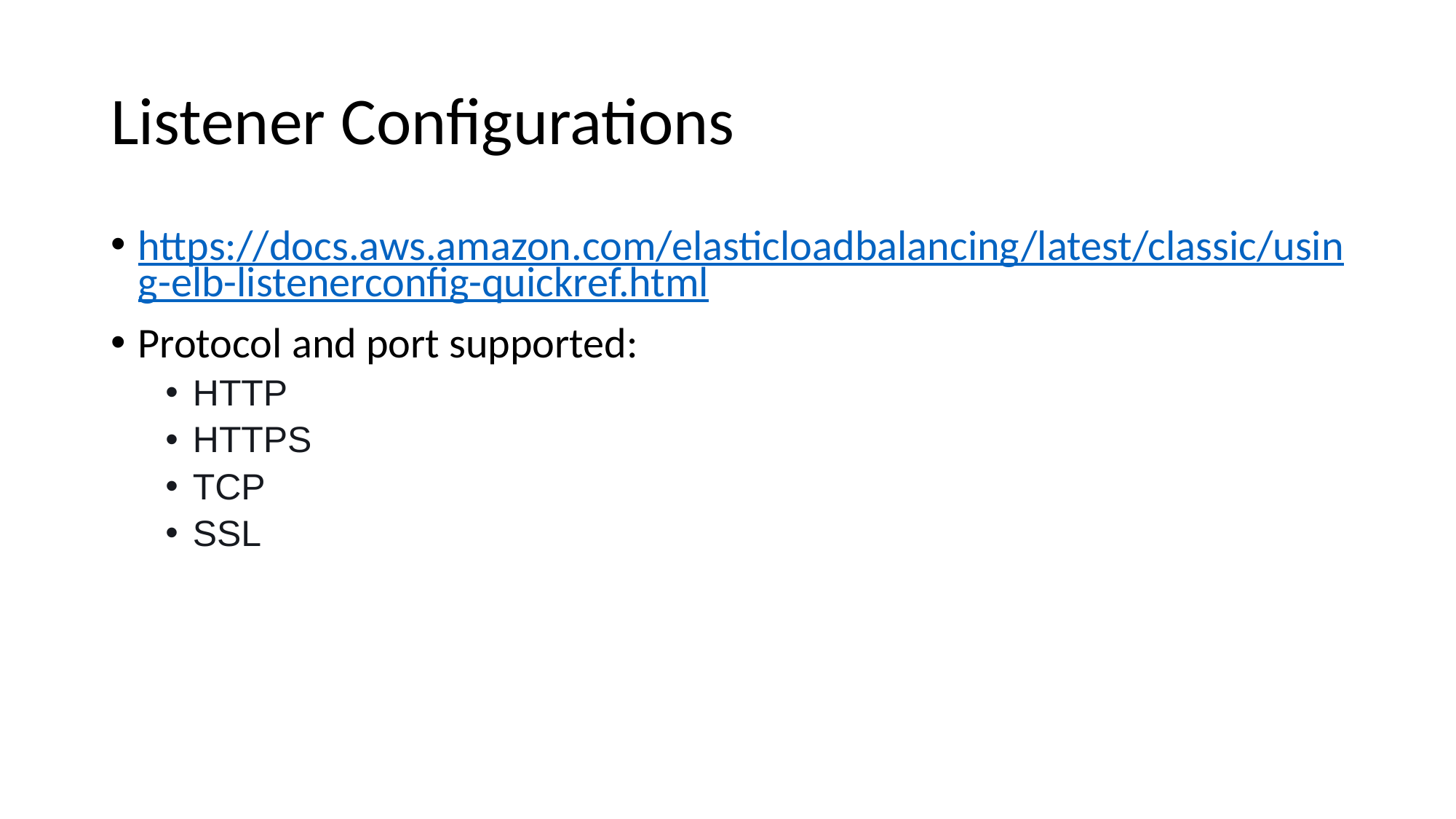

# Listener Configurations
https://docs.aws.amazon.com/elasticloadbalancing/latest/classic/using-elb-listenerconfig-quickref.html
Protocol and port supported:
HTTP
HTTPS
TCP
SSL